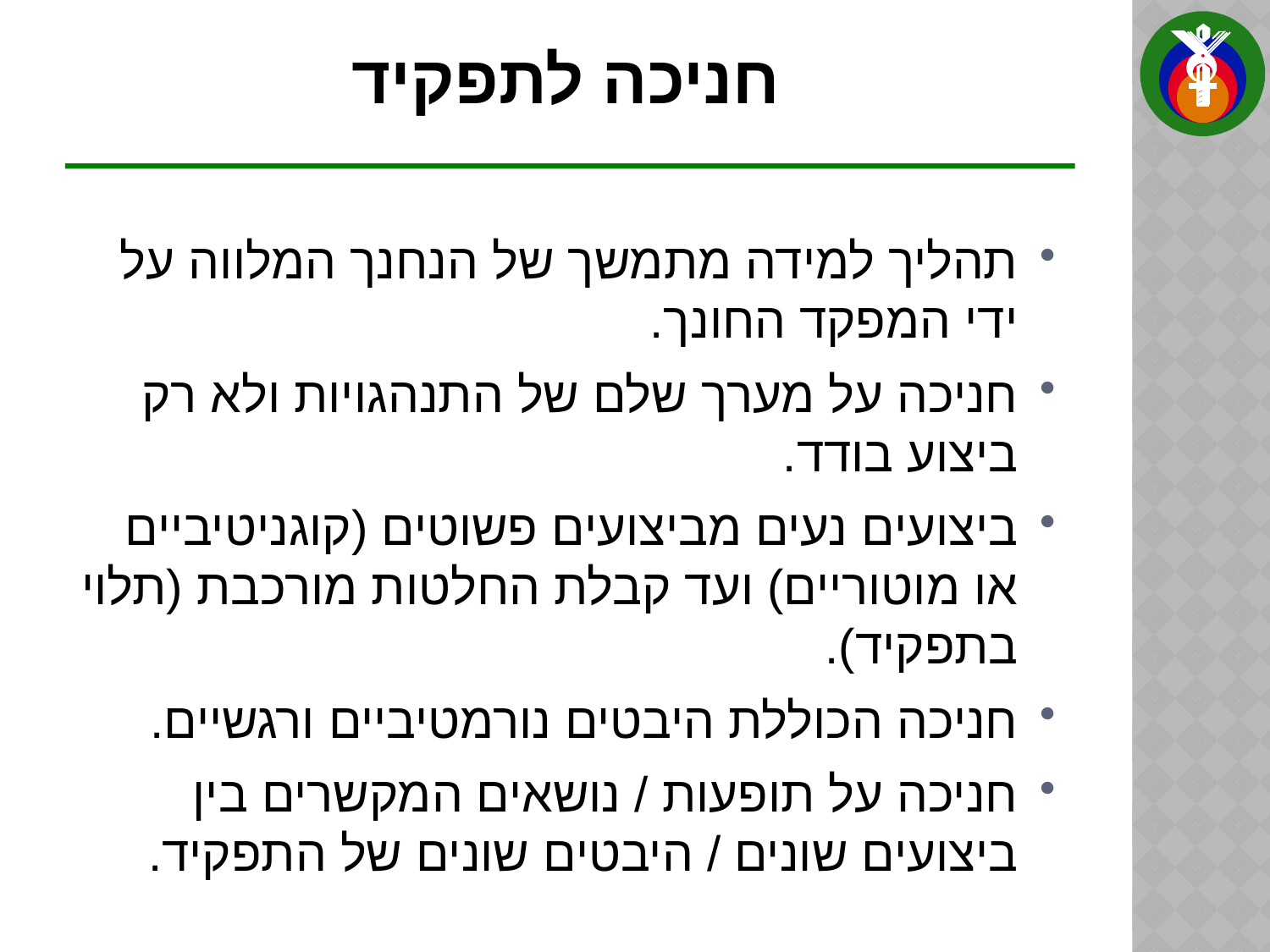

# חניכה לתפקיד
תהליך למידה מתמשך של הנחנך המלווה על ידי המפקד החונך.
חניכה על מערך שלם של התנהגויות ולא רק ביצוע בודד.
ביצועים נעים מביצועים פשוטים (קוגניטיביים או מוטוריים) ועד קבלת החלטות מורכבת (תלוי בתפקיד).
חניכה הכוללת היבטים נורמטיביים ורגשיים.
חניכה על תופעות / נושאים המקשרים בין ביצועים שונים / היבטים שונים של התפקיד.